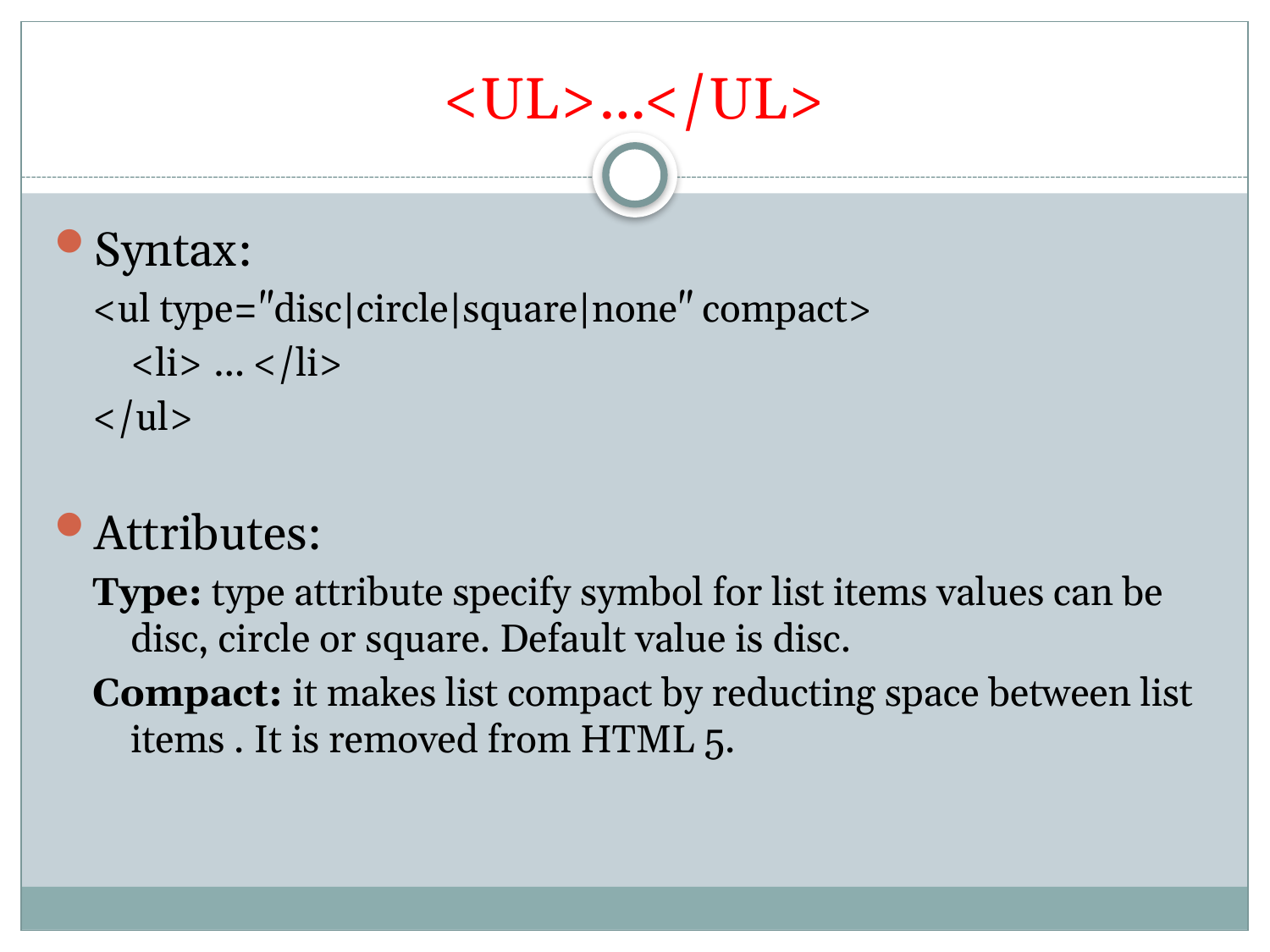

# <UL>…</UL>
Syntax:
<ul type="disc|circle|square|none" compact>
	<li> … </li>
</ul>

Attributes:
Type: type attribute specify symbol for list items values can be disc, circle or square. Default value is disc.
Compact: it makes list compact by reducting space between list items . It is removed from HTML 5.